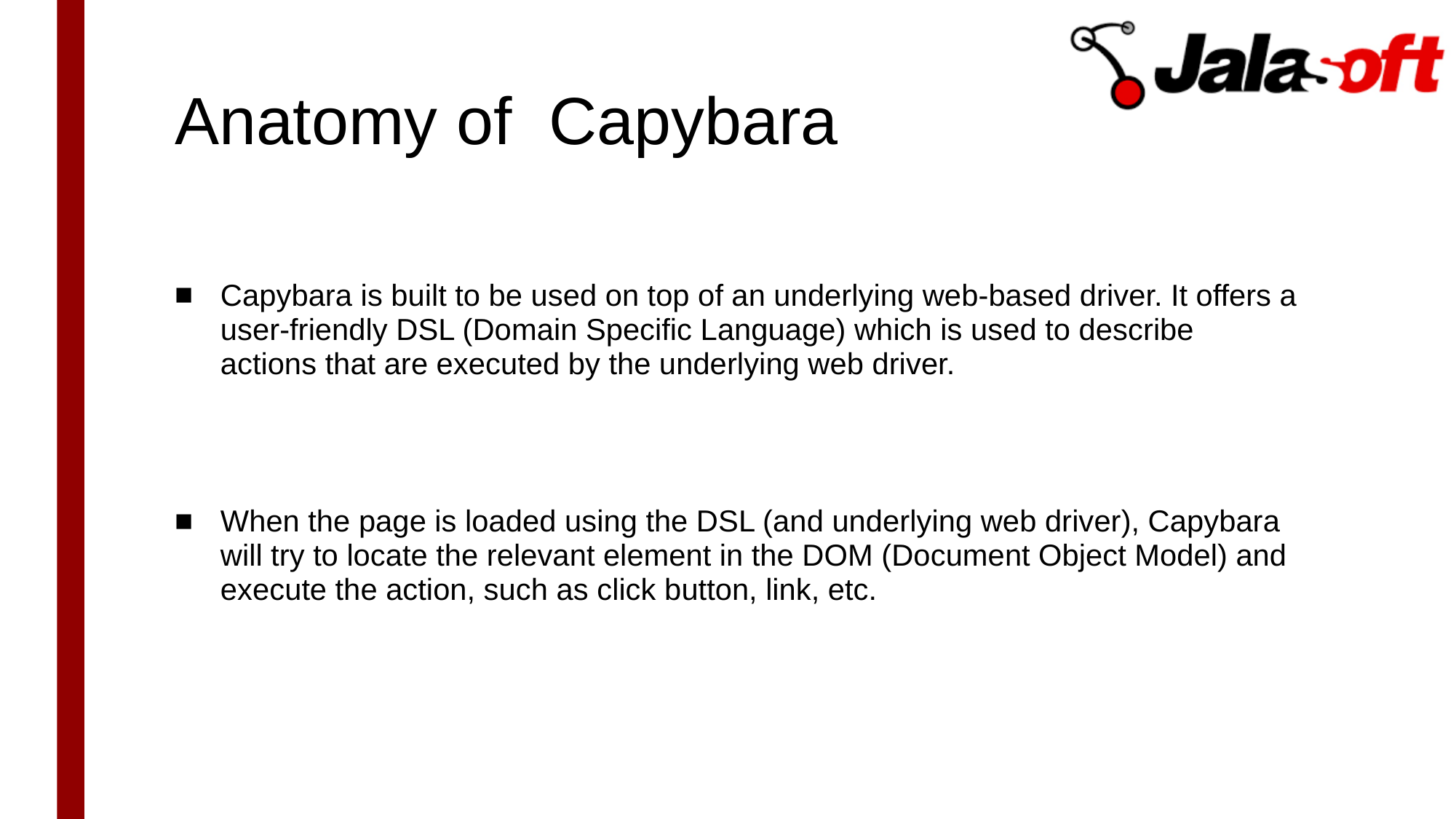

# Anatomy of  Capybara
Capybara is built to be used on top of an underlying web-based driver. It offers a user-friendly DSL (Domain Specific Language) which is used to describe actions that are executed by the underlying web driver.

When the page is loaded using the DSL (and underlying web driver), Capybara will try to locate the relevant element in the DOM (Document Object Model) and execute the action, such as click button, link, etc.